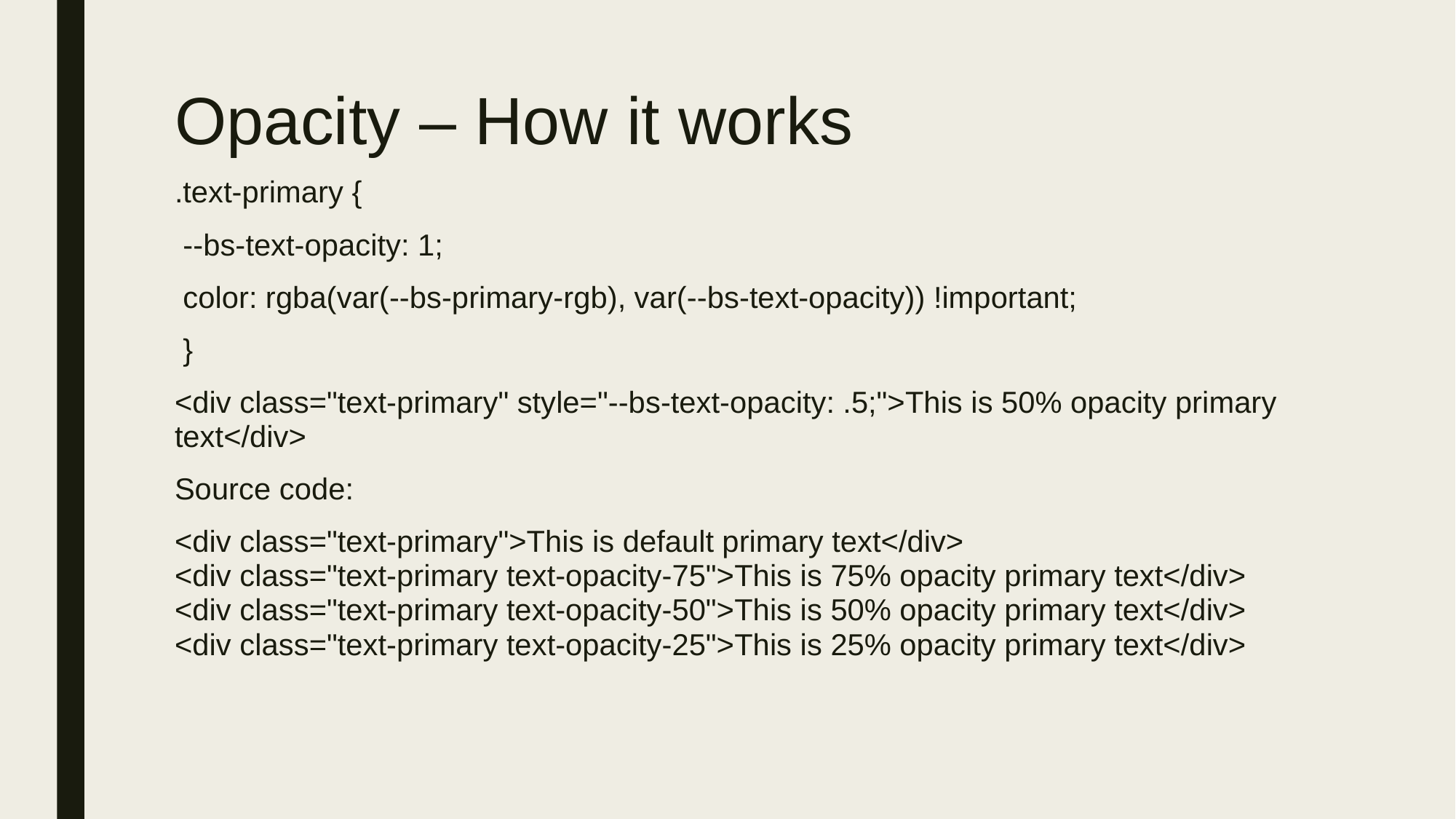

# Opacity – How it works
.text-primary {
 --bs-text-opacity: 1;
 color: rgba(var(--bs-primary-rgb), var(--bs-text-opacity)) !important;
 }
<div class="text-primary" style="--bs-text-opacity: .5;">This is 50% opacity primary text</div>
Source code:
<div class="text-primary">This is default primary text</div>
<div class="text-primary text-opacity-75">This is 75% opacity primary text</div>
<div class="text-primary text-opacity-50">This is 50% opacity primary text</div>
<div class="text-primary text-opacity-25">This is 25% opacity primary text</div>